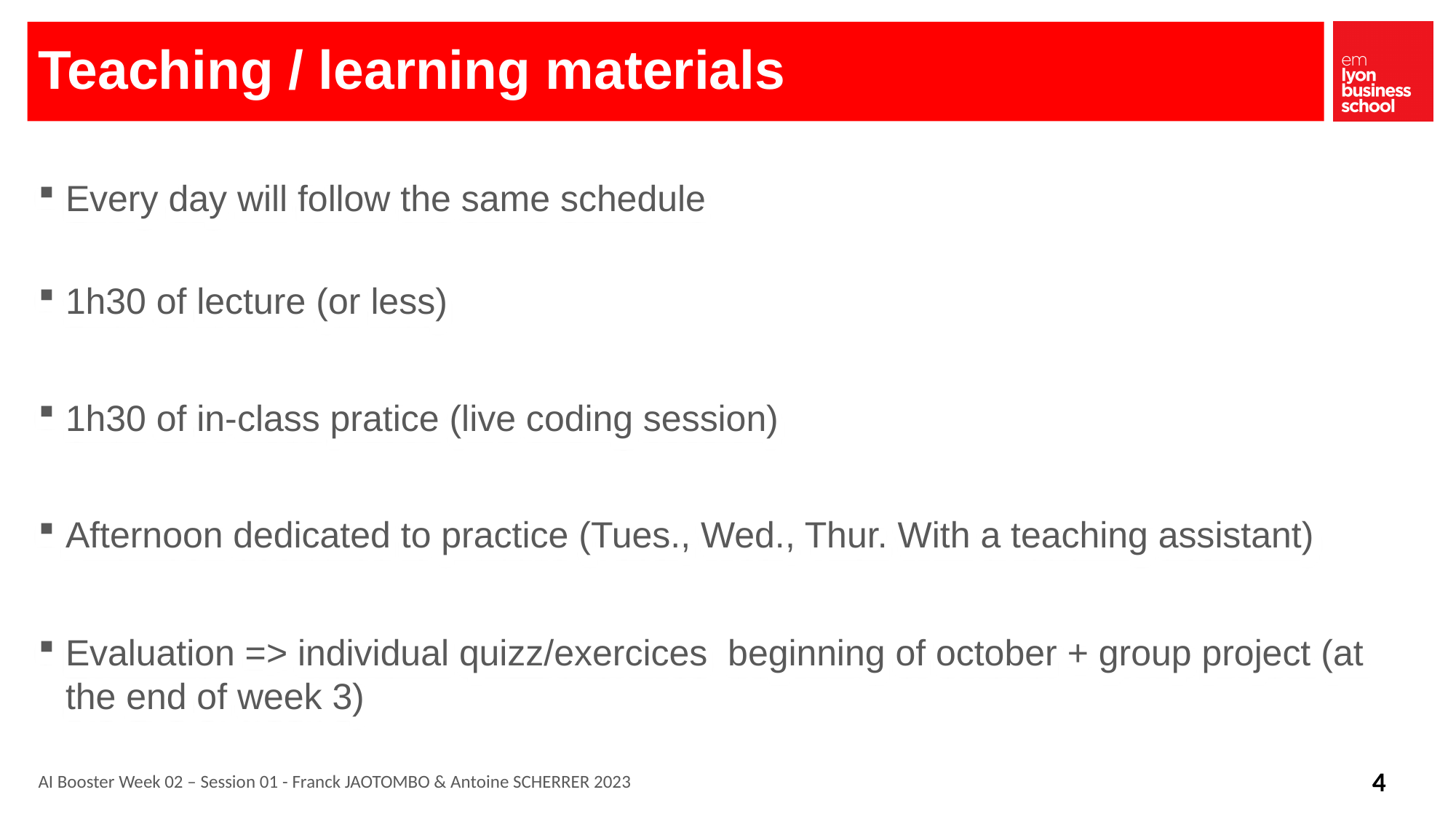

# Teaching / learning materials
Every day will follow the same schedule

1h30 of lecture (or less)

1h30 of in-class pratice (live coding session)

Afternoon dedicated to practice (Tues., Wed., Thur. With a teaching assistant)

Evaluation => individual quizz/exercices  beginning of october + group project (at the end of week 3)
AI Booster Week 02 – Session 01 - Franck JAOTOMBO & Antoine SCHERRER 2023
4